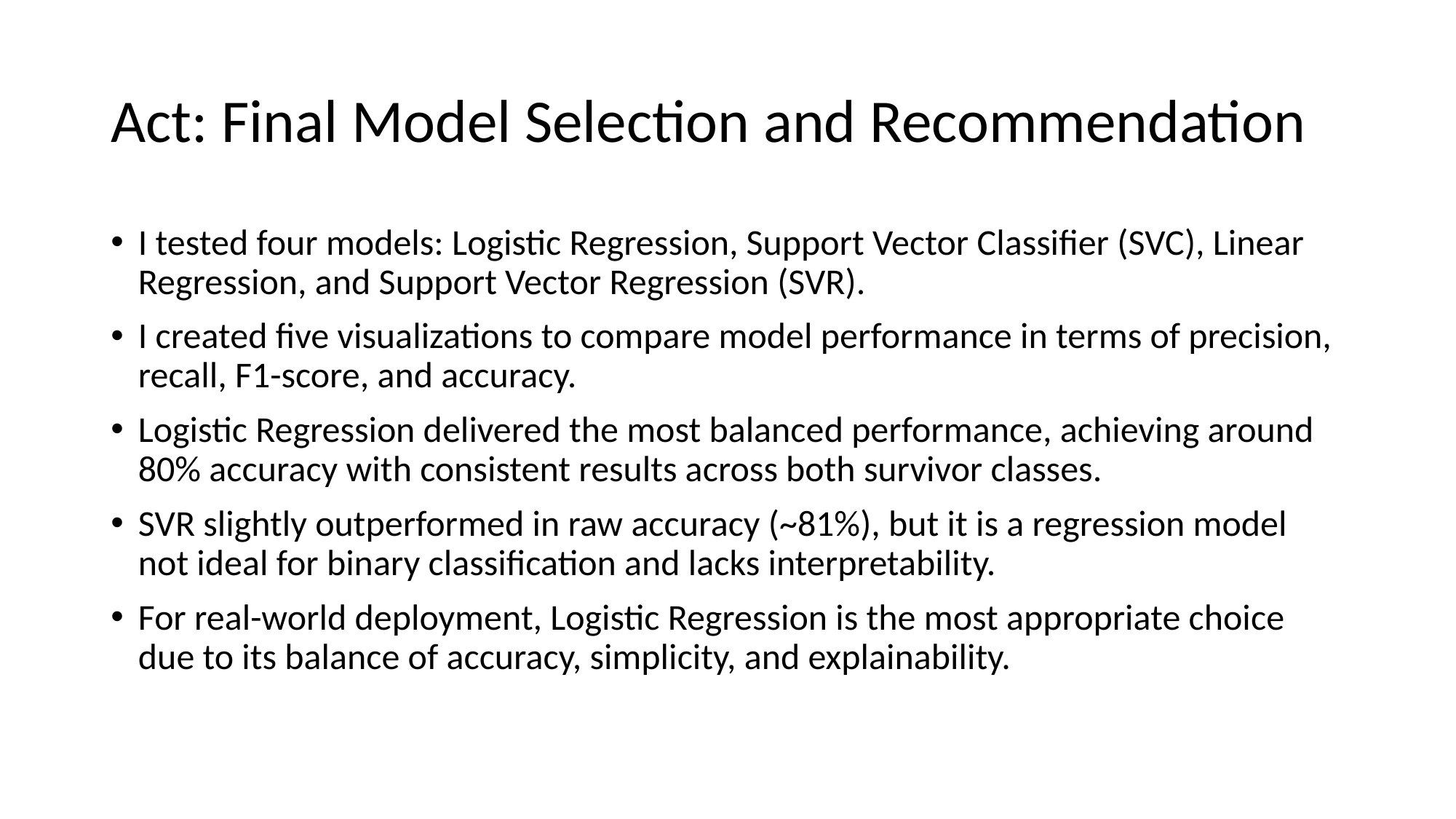

# Act: Final Model Selection and Recommendation
I tested four models: Logistic Regression, Support Vector Classifier (SVC), Linear Regression, and Support Vector Regression (SVR).
I created five visualizations to compare model performance in terms of precision, recall, F1-score, and accuracy.
Logistic Regression delivered the most balanced performance, achieving around 80% accuracy with consistent results across both survivor classes.
SVR slightly outperformed in raw accuracy (~81%), but it is a regression model not ideal for binary classification and lacks interpretability.
For real-world deployment, Logistic Regression is the most appropriate choice due to its balance of accuracy, simplicity, and explainability.